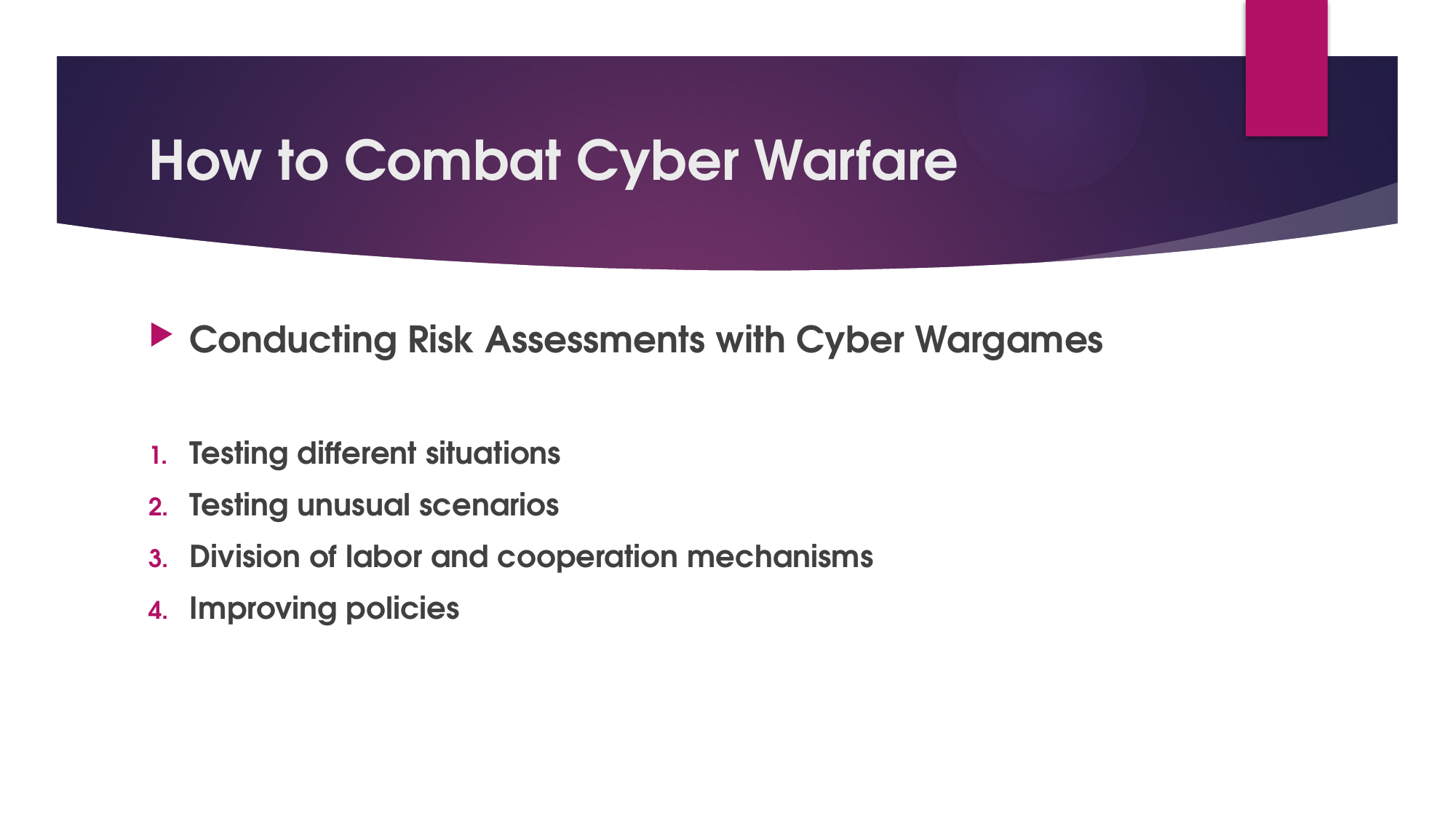

# How to Combat Cyber Warfare
Conducting Risk Assessments with Cyber Wargames

Testing different situations
Testing unusual scenarios
Division of labor and cooperation mechanisms
Improving policies